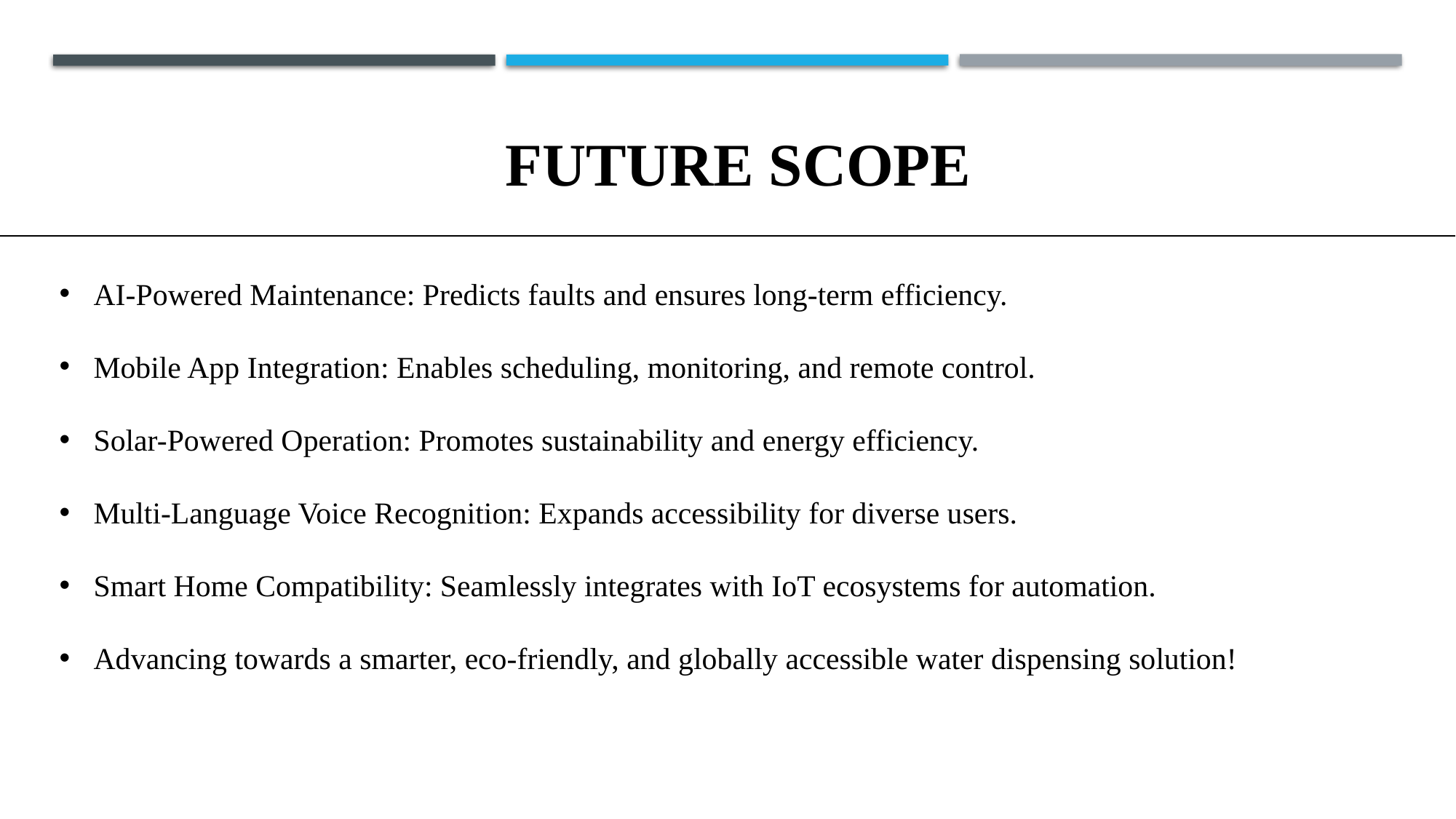

# Future scope
AI-Powered Maintenance: Predicts faults and ensures long-term efficiency.

Mobile App Integration: Enables scheduling, monitoring, and remote control.

Solar-Powered Operation: Promotes sustainability and energy efficiency.

Multi-Language Voice Recognition: Expands accessibility for diverse users.

Smart Home Compatibility: Seamlessly integrates with IoT ecosystems for automation.

Advancing towards a smarter, eco-friendly, and globally accessible water dispensing solution!